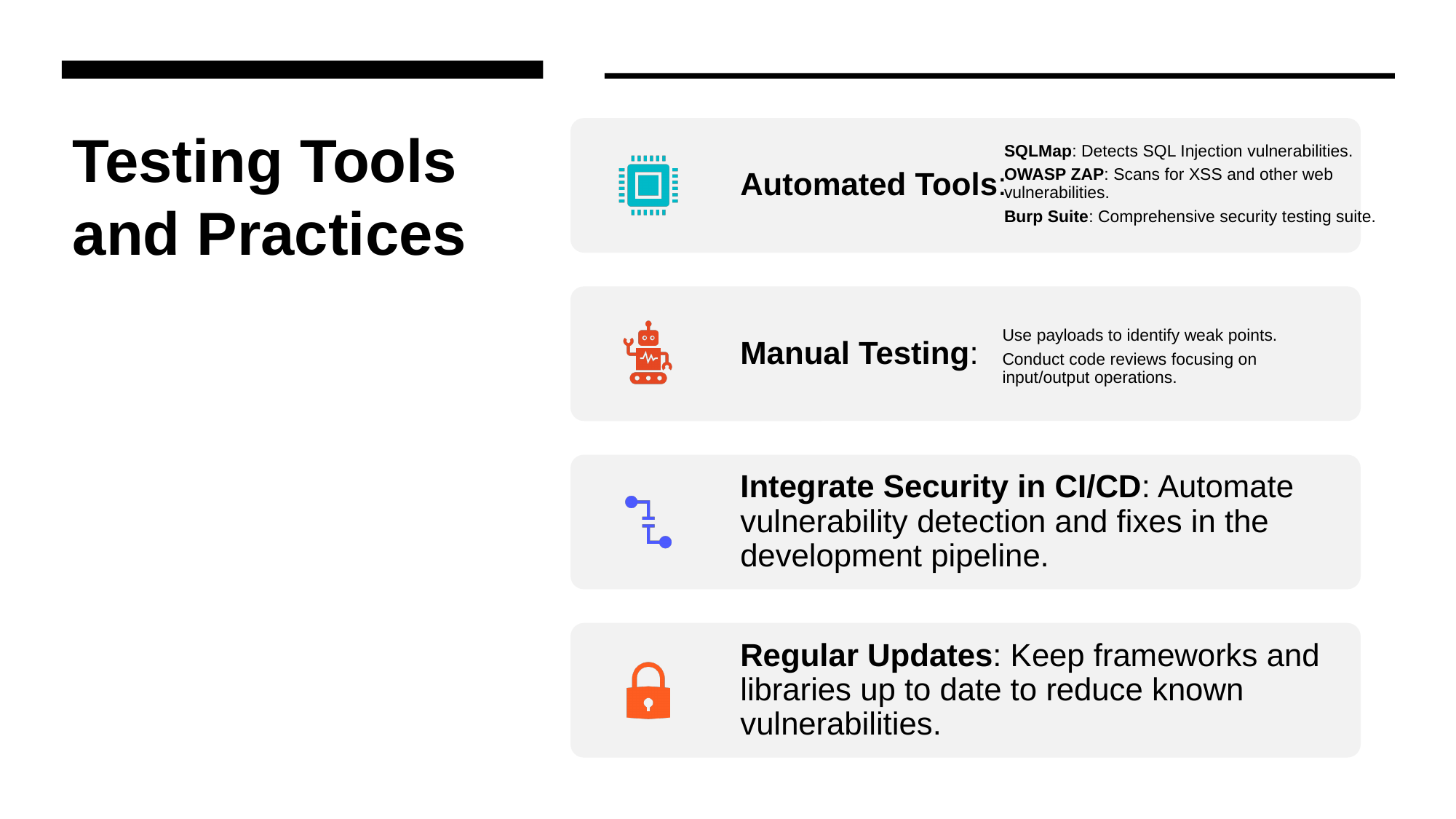

# Testing Tools and Practices
Automated Tools:
SQLMap: Detects SQL Injection vulnerabilities.
OWASP ZAP: Scans for XSS and other web vulnerabilities.
Burp Suite: Comprehensive security testing suite.
Manual Testing:
Use payloads to identify weak points.
Conduct code reviews focusing on input/output operations.
Integrate Security in CI/CD: Automate vulnerability detection and fixes in the development pipeline.
Regular Updates: Keep frameworks and libraries up to date to reduce known vulnerabilities.